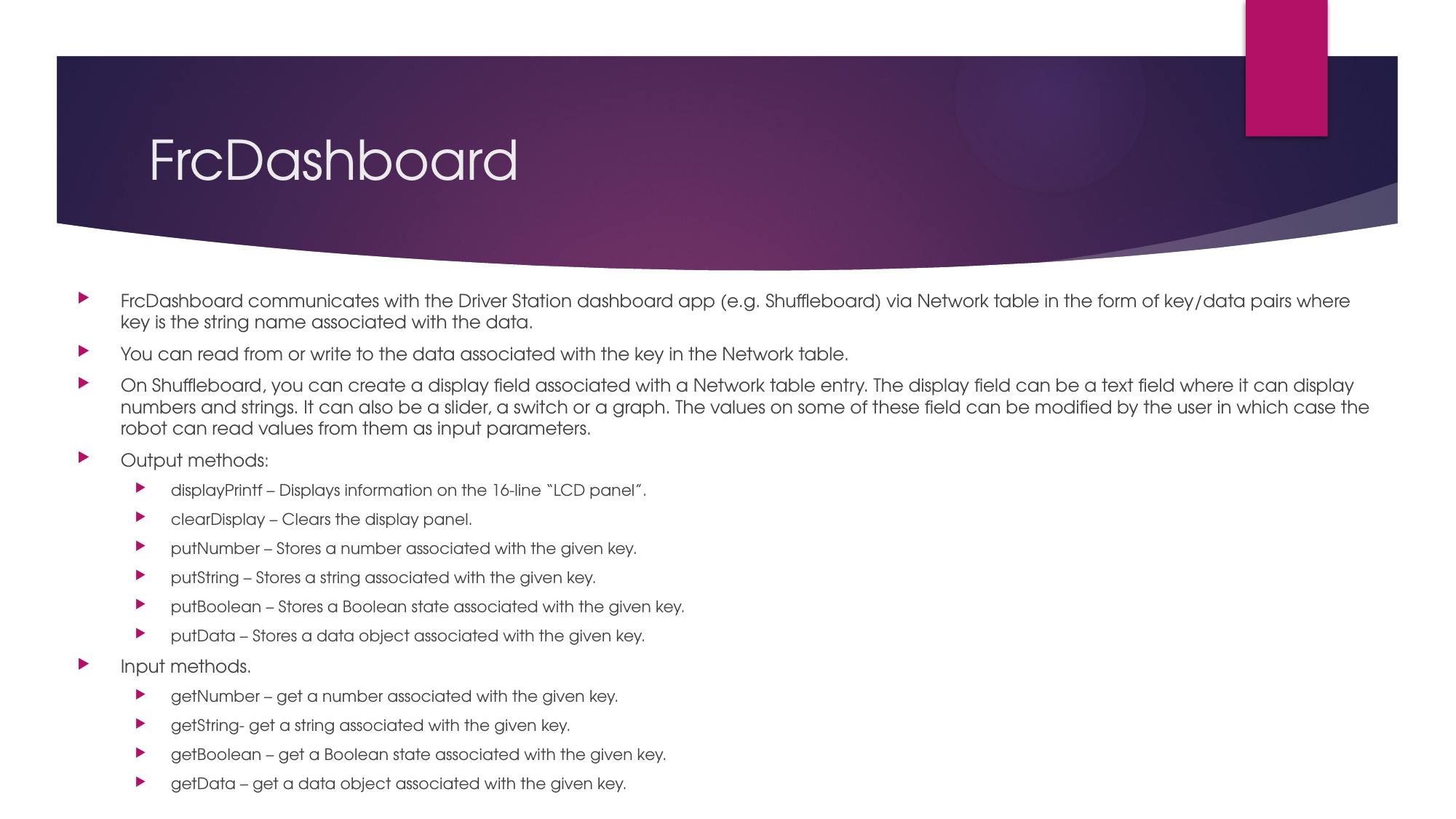

# FrcDashboard
FrcDashboard communicates with the Driver Station dashboard app (e.g. Shuffleboard) via Network table in the form of key/data pairs where key is the string name associated with the data.
You can read from or write to the data associated with the key in the Network table.
On Shuffleboard, you can create a display field associated with a Network table entry. The display field can be a text field where it can display numbers and strings. It can also be a slider, a switch or a graph. The values on some of these field can be modified by the user in which case the robot can read values from them as input parameters.
Output methods:
displayPrintf – Displays information on the 16-line “LCD panel”.
clearDisplay – Clears the display panel.
putNumber – Stores a number associated with the given key.
putString – Stores a string associated with the given key.
putBoolean – Stores a Boolean state associated with the given key.
putData – Stores a data object associated with the given key.
Input methods.
getNumber – get a number associated with the given key.
getString- get a string associated with the given key.
getBoolean – get a Boolean state associated with the given key.
getData – get a data object associated with the given key.